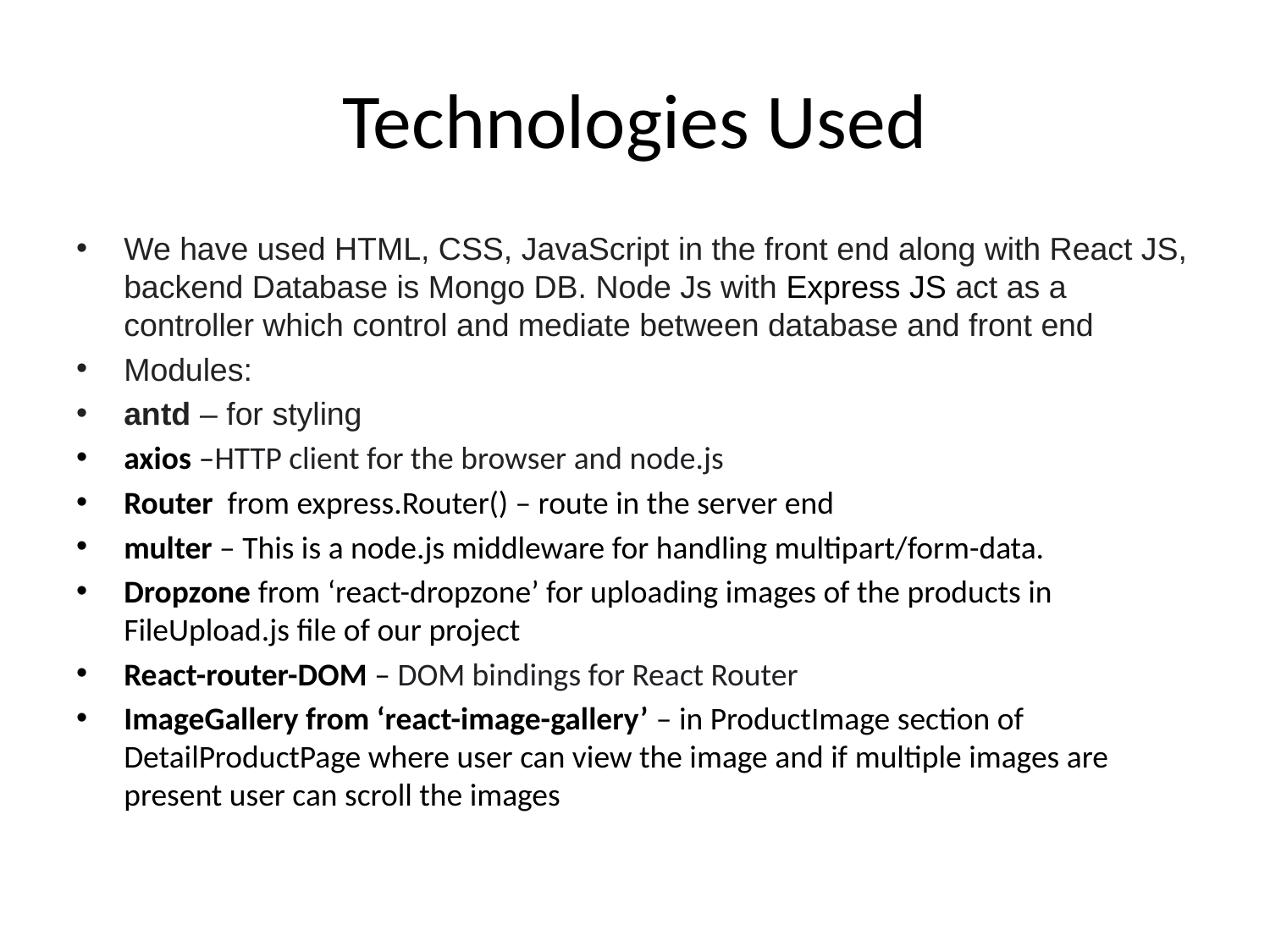

# Technologies Used
We have used HTML, CSS, JavaScript in the front end along with React JS, backend Database is Mongo DB. Node Js with Express JS act as a controller which control and mediate between database and front end
Modules:
antd – for styling
axios –HTTP client for the browser and node.js
Router  from express.Router() – route in the server end
multer – This is a node.js middleware for handling multipart/form-data.
Dropzone from ‘react-dropzone’ for uploading images of the products in FileUpload.js file of our project
React-router-DOM – DOM bindings for React Router
ImageGallery from ‘react-image-gallery’ – in ProductImage section of DetailProductPage where user can view the image and if multiple images are present user can scroll the images